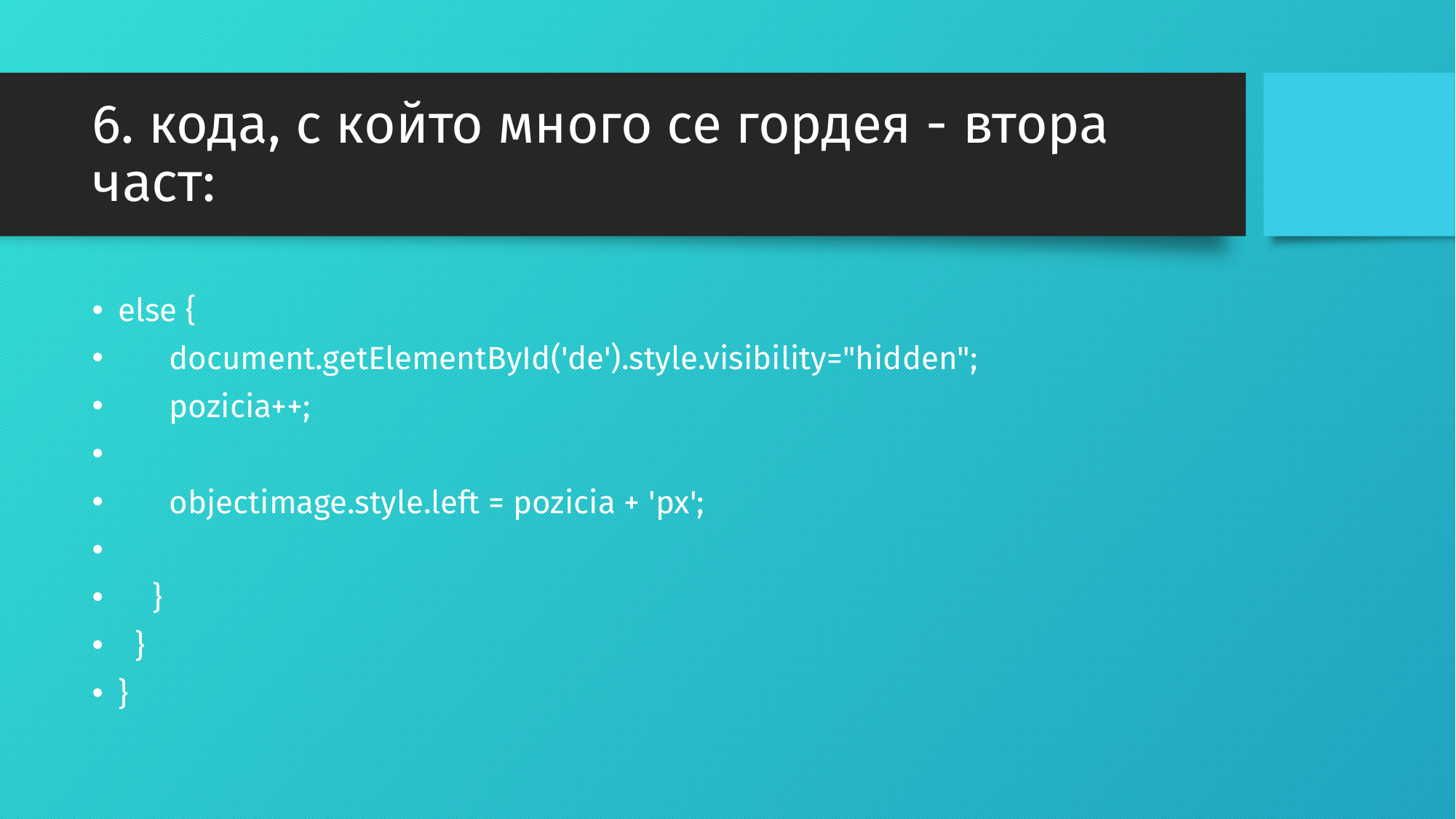

# 6. кода, с който много се гордея - втора част:
else {
      document.getElementById('de').style.visibility="hidden";
      pozicia++;

      objectimage.style.left = pozicia + 'px';

    }
  }
}